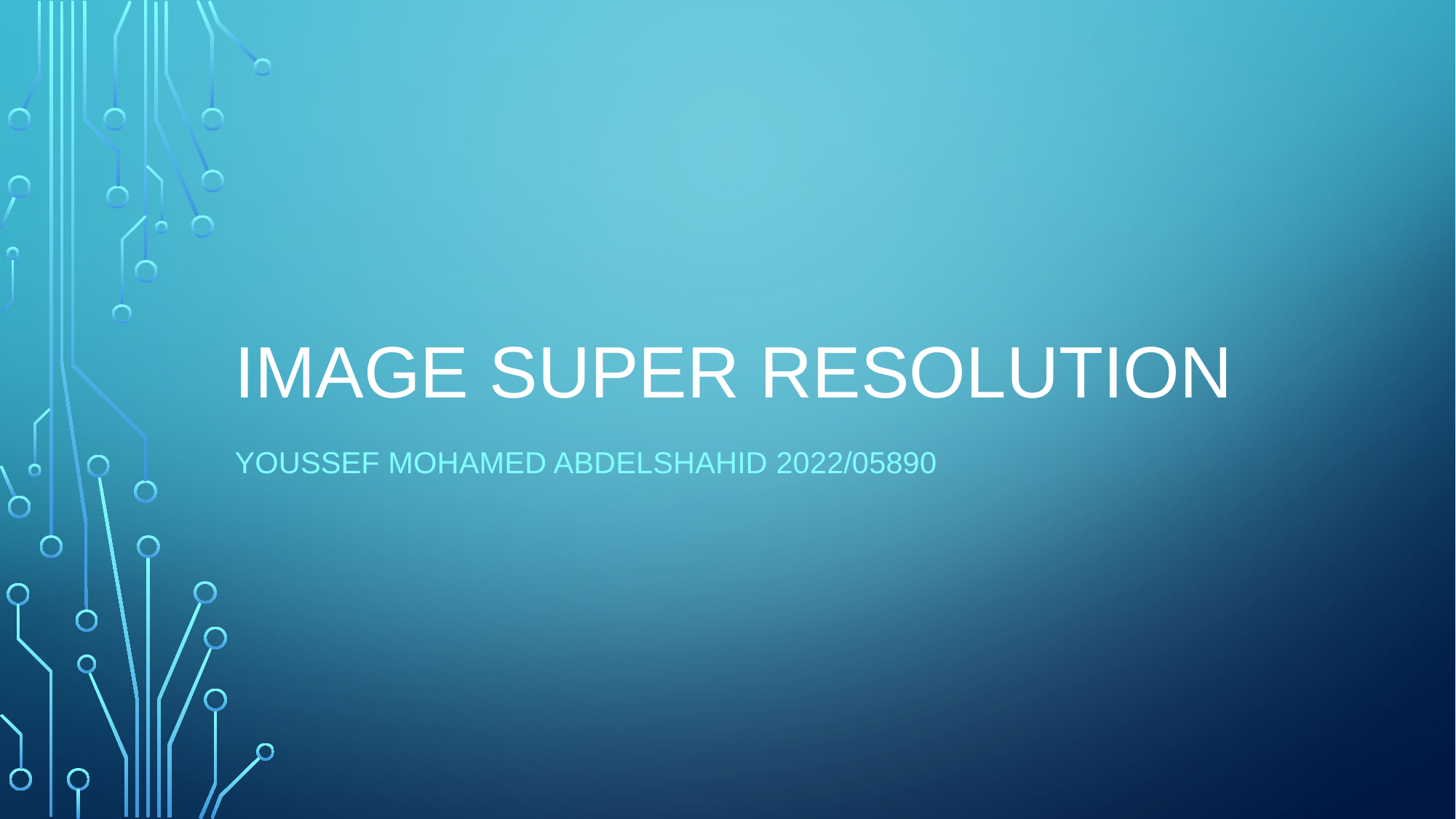

# Image Super resolution
Youssef Mohamed abdelshahid 2022/05890